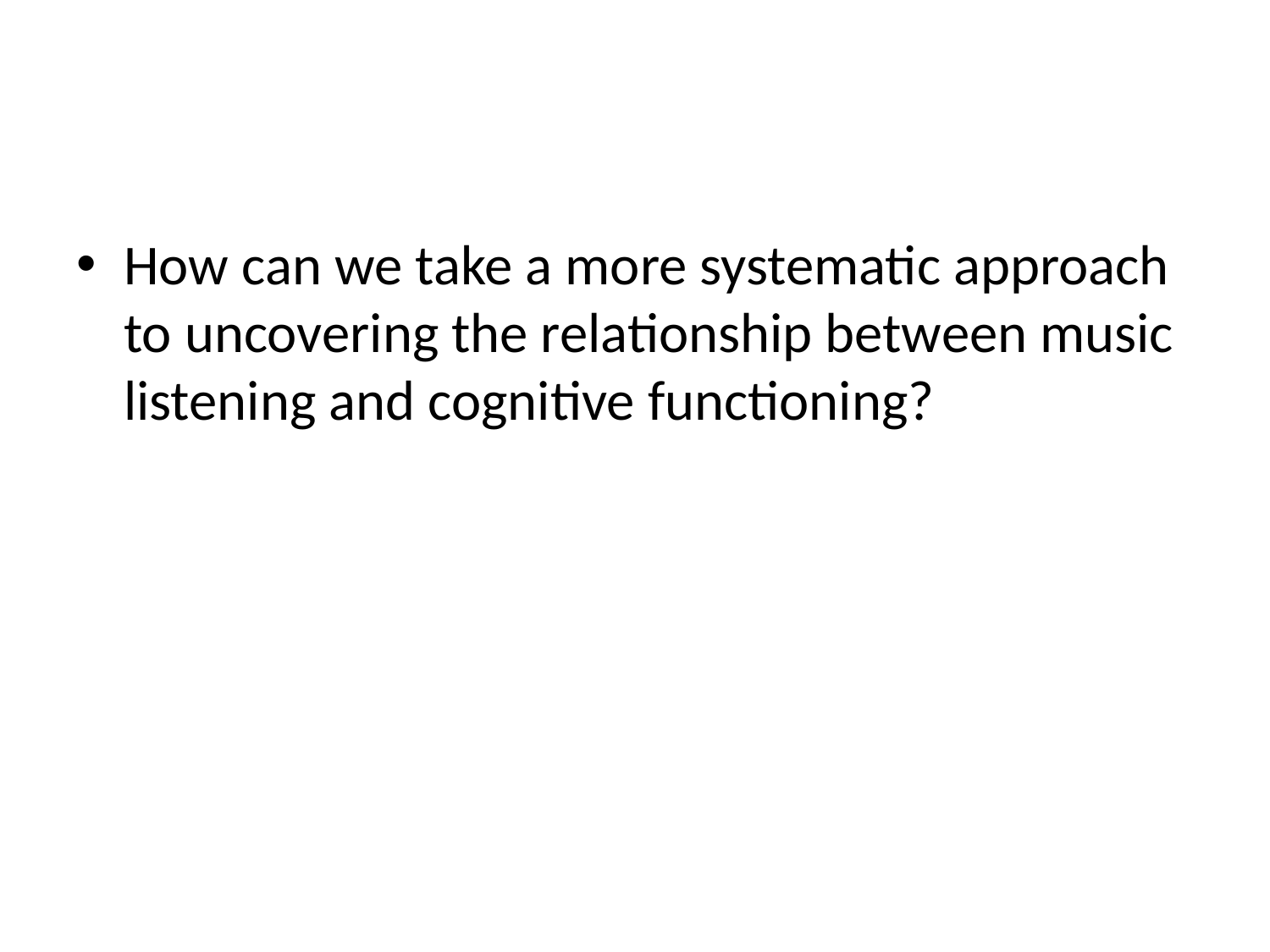

#
How can we take a more systematic approach to uncovering the relationship between music listening and cognitive functioning?